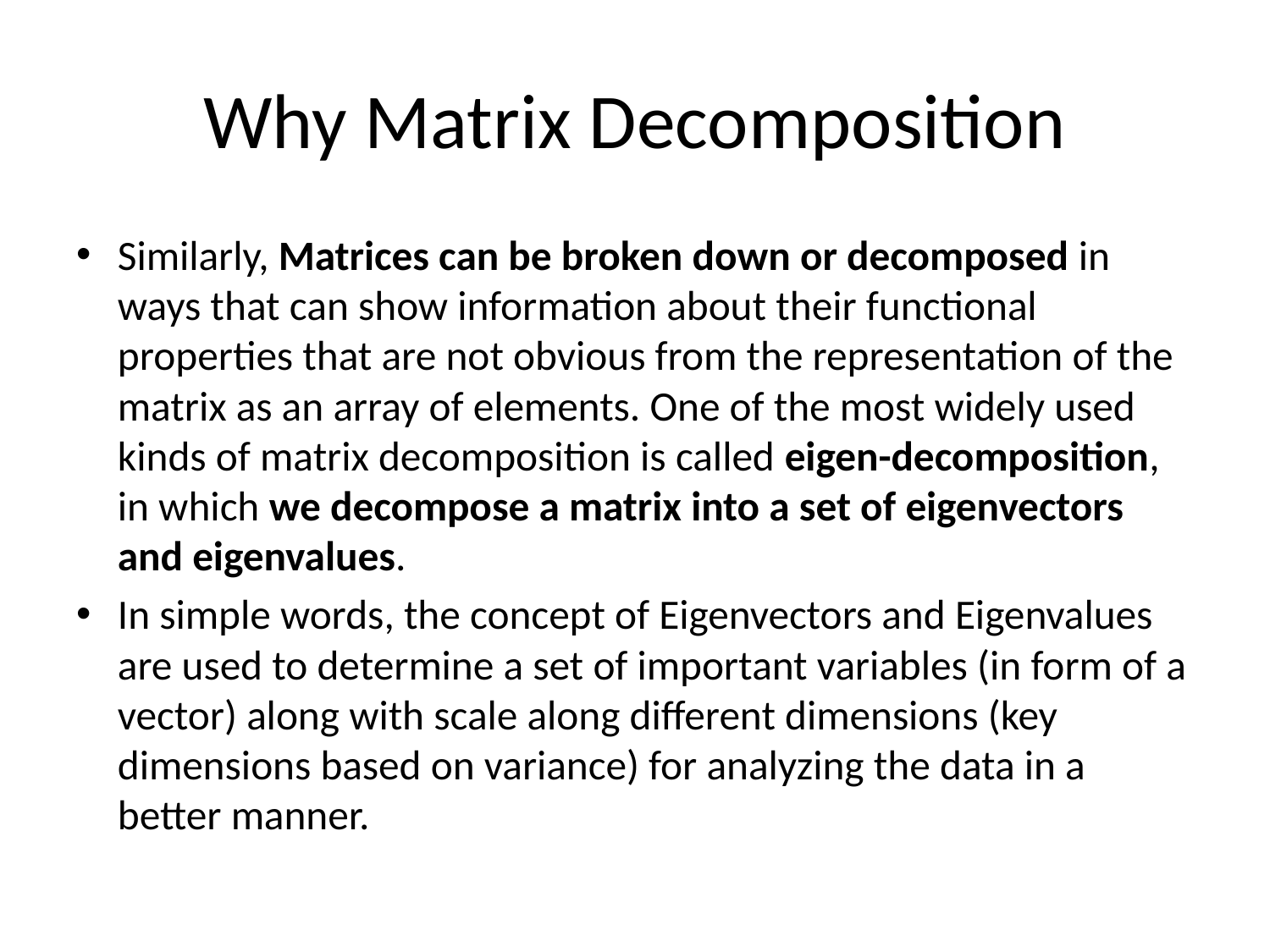

# Why Matrix Decomposition
Similarly, Matrices can be broken down or decomposed in ways that can show information about their functional properties that are not obvious from the representation of the matrix as an array of elements. One of the most widely used kinds of matrix decomposition is called eigen-decomposition, in which we decompose a matrix into a set of eigenvectors and eigenvalues.
In simple words, the concept of Eigenvectors and Eigenvalues are used to determine a set of important variables (in form of a vector) along with scale along different dimensions (key dimensions based on variance) for analyzing the data in a better manner.